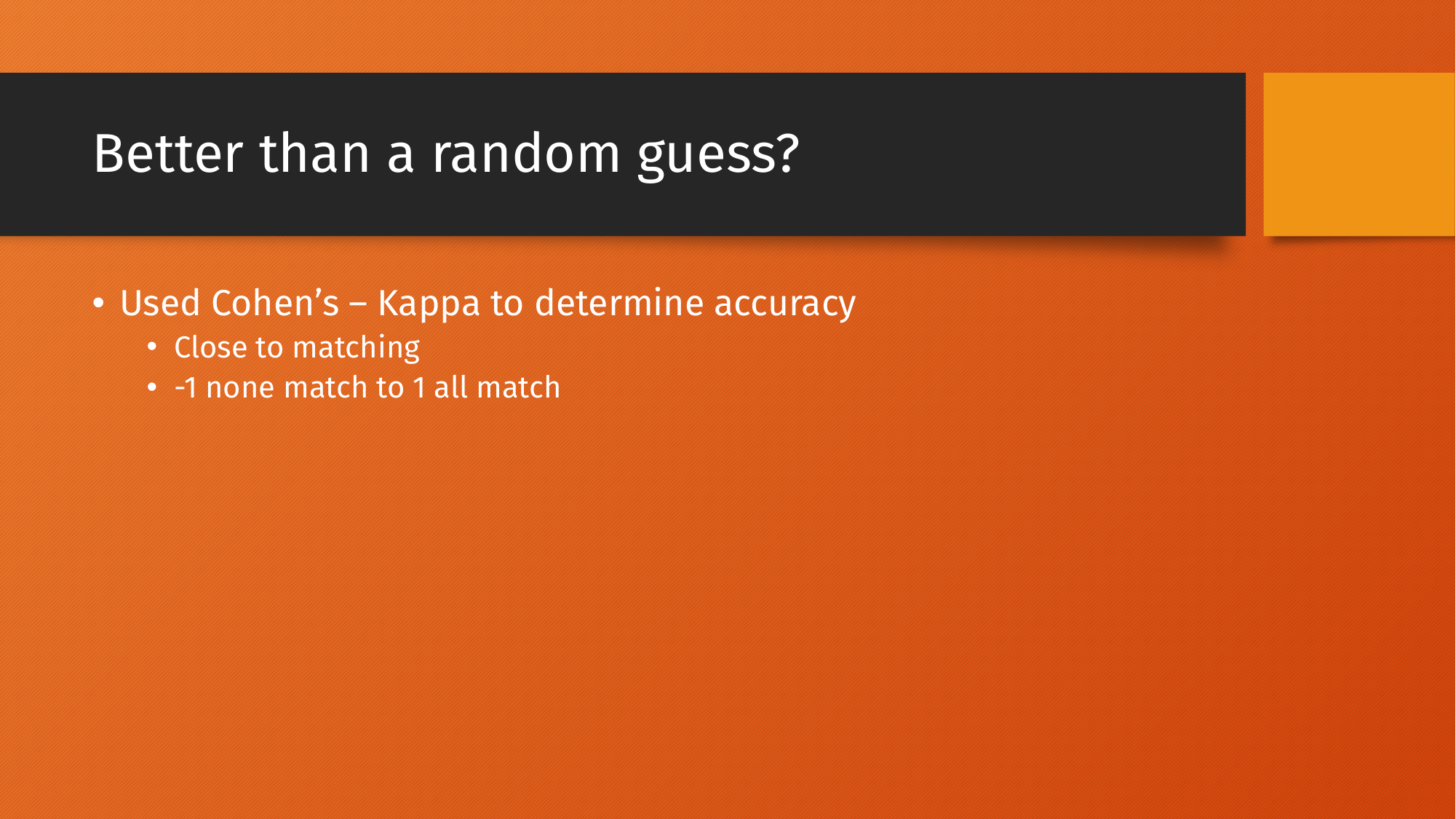

# Better than a random guess?
Used Cohen’s – Kappa to determine accuracy
Close to matching
-1 none match to 1 all match